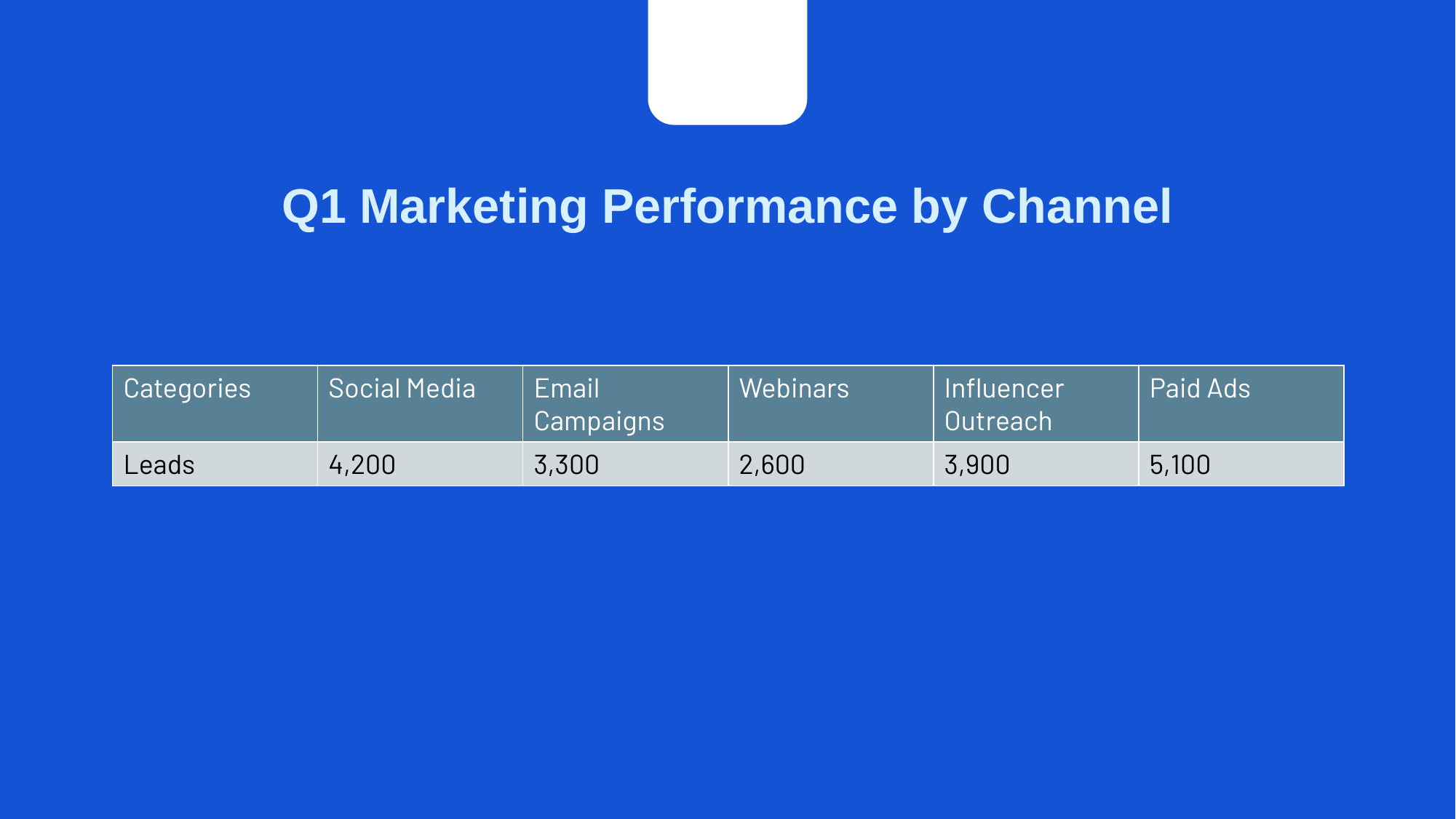

Q1 Marketing Performance by Channel
| Categories | Social Media | Email Campaigns | Webinars | Influencer Outreach | Paid Ads |
| --- | --- | --- | --- | --- | --- |
| Leads | 4,200 | 3,300 | 2,600 | 3,900 | 5,100 |